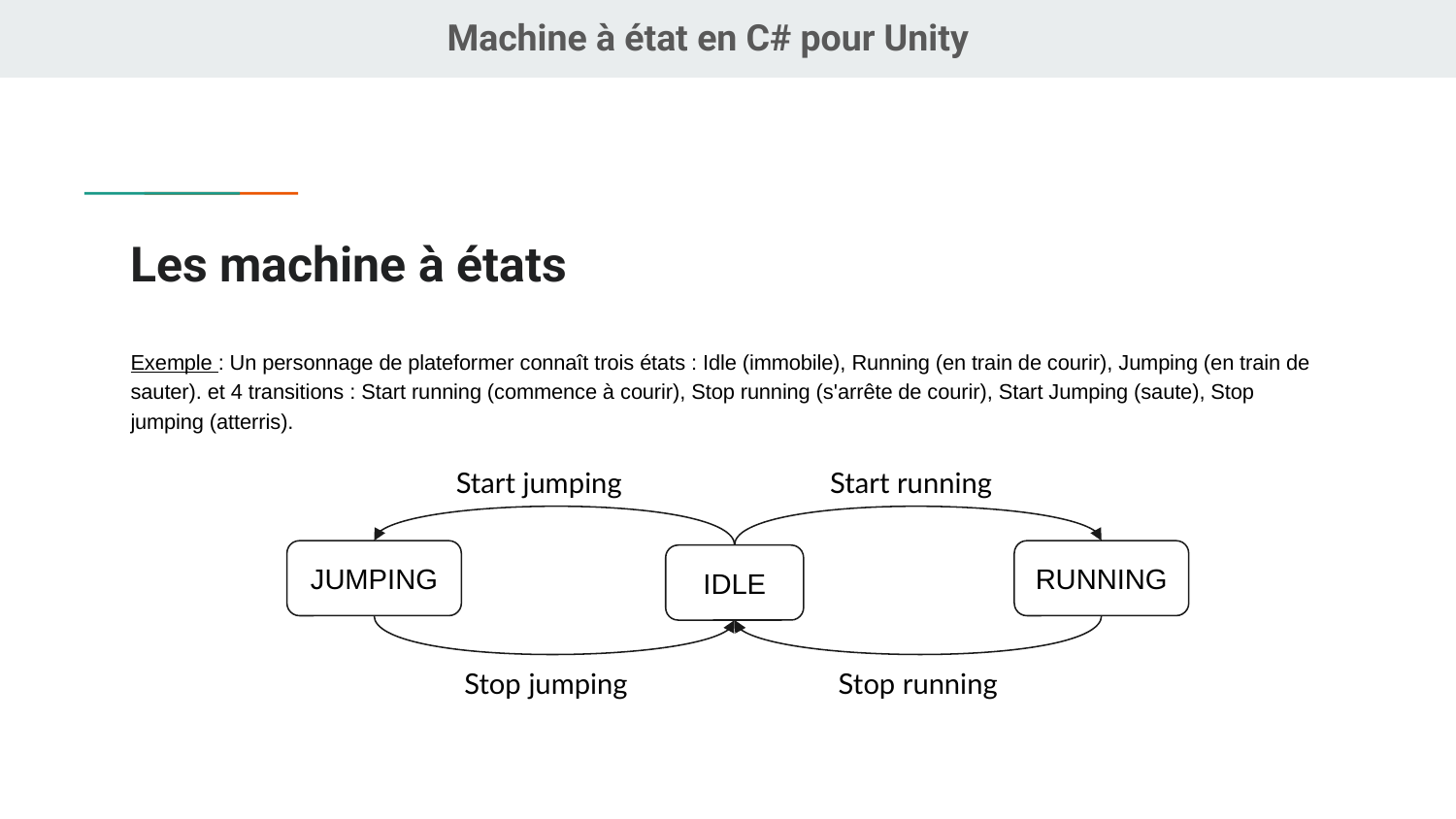

Machine à état en C# pour Unity
# Les machine à états
Exemple : Un personnage de plateformer connaît trois états : Idle (immobile), Running (en train de courir), Jumping (en train de sauter). et 4 transitions : Start running (commence à courir), Stop running (s'arrête de courir), Start Jumping (saute), Stop jumping (atterris).

Start jumping
Start running
JUMPING
RUNNING
IDLE
Stop jumping
Stop running